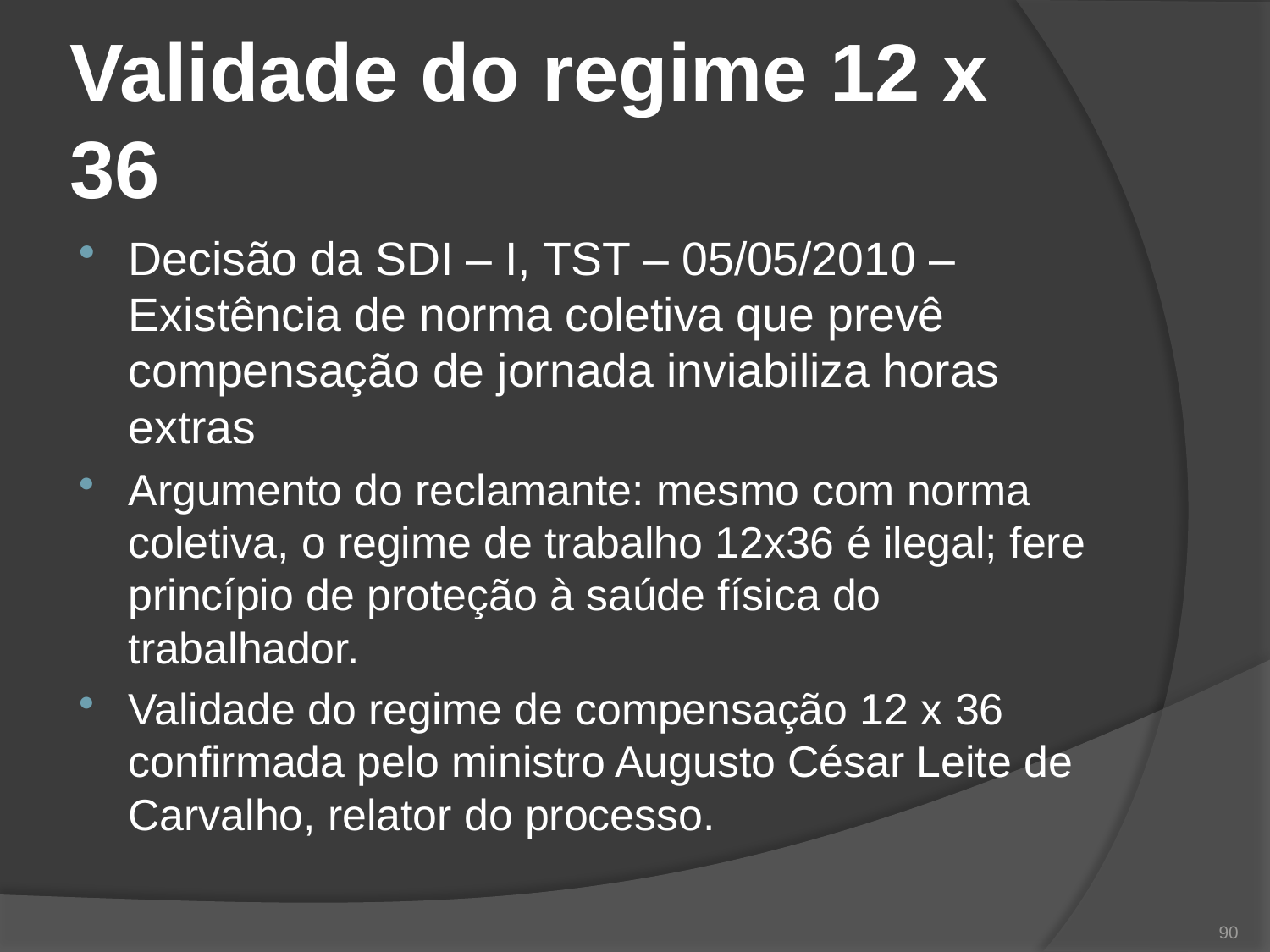

# Validade do regime 12 x 36
Decisão da SDI – I, TST – 05/05/2010 – Existência de norma coletiva que prevê compensação de jornada inviabiliza horas extras
Argumento do reclamante: mesmo com norma coletiva, o regime de trabalho 12x36 é ilegal; fere princípio de proteção à saúde física do trabalhador.
Validade do regime de compensação 12 x 36 confirmada pelo ministro Augusto César Leite de Carvalho, relator do processo.
90